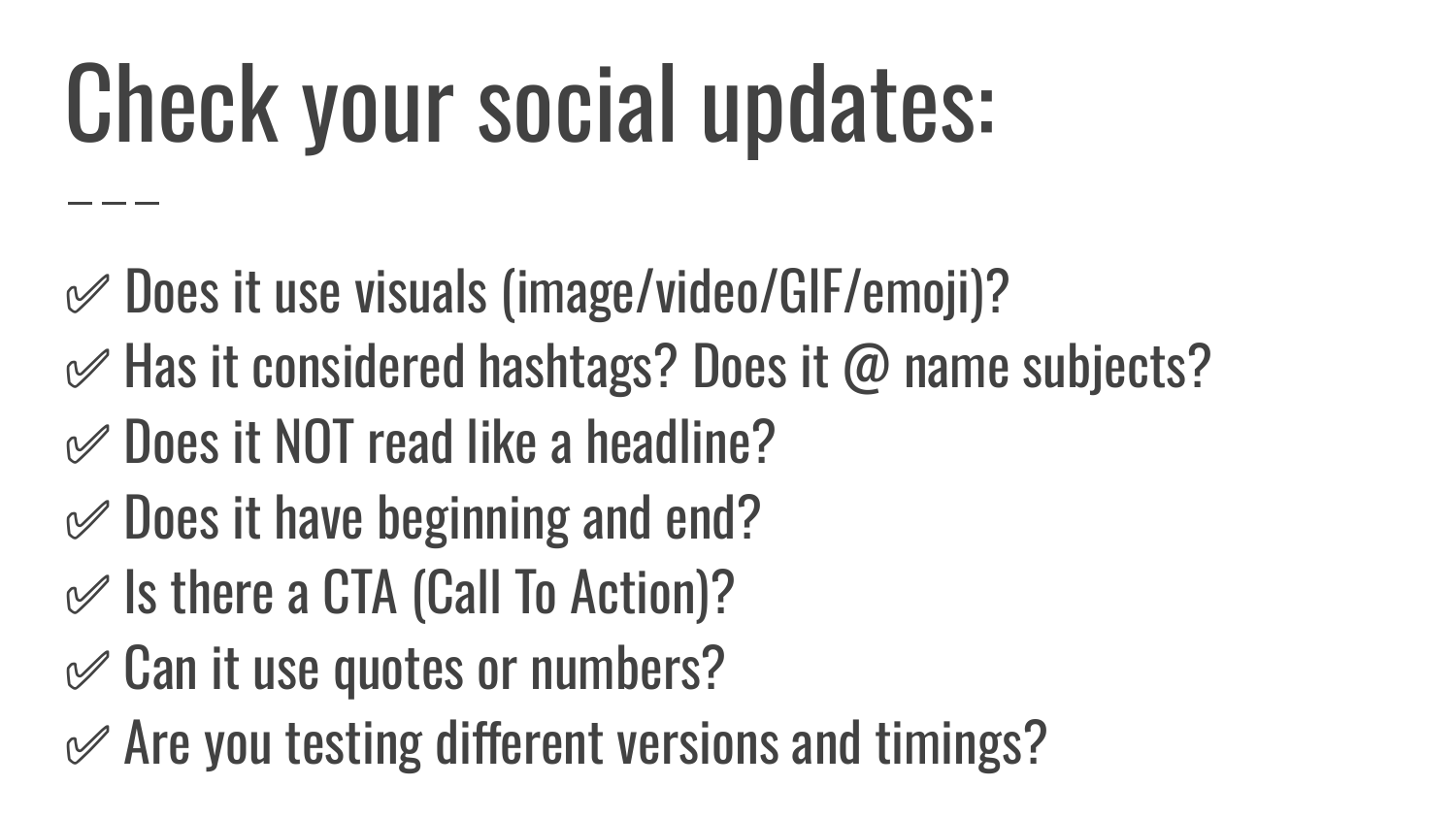

# Check your social updates:
✅ Does it use visuals (image/video/GIF/emoji)?
✅ Has it considered hashtags? Does it @ name subjects?
✅ Does it NOT read like a headline?
✅ Does it have beginning and end?
✅ Is there a CTA (Call To Action)?
✅ Can it use quotes or numbers?
✅ Are you testing different versions and timings?